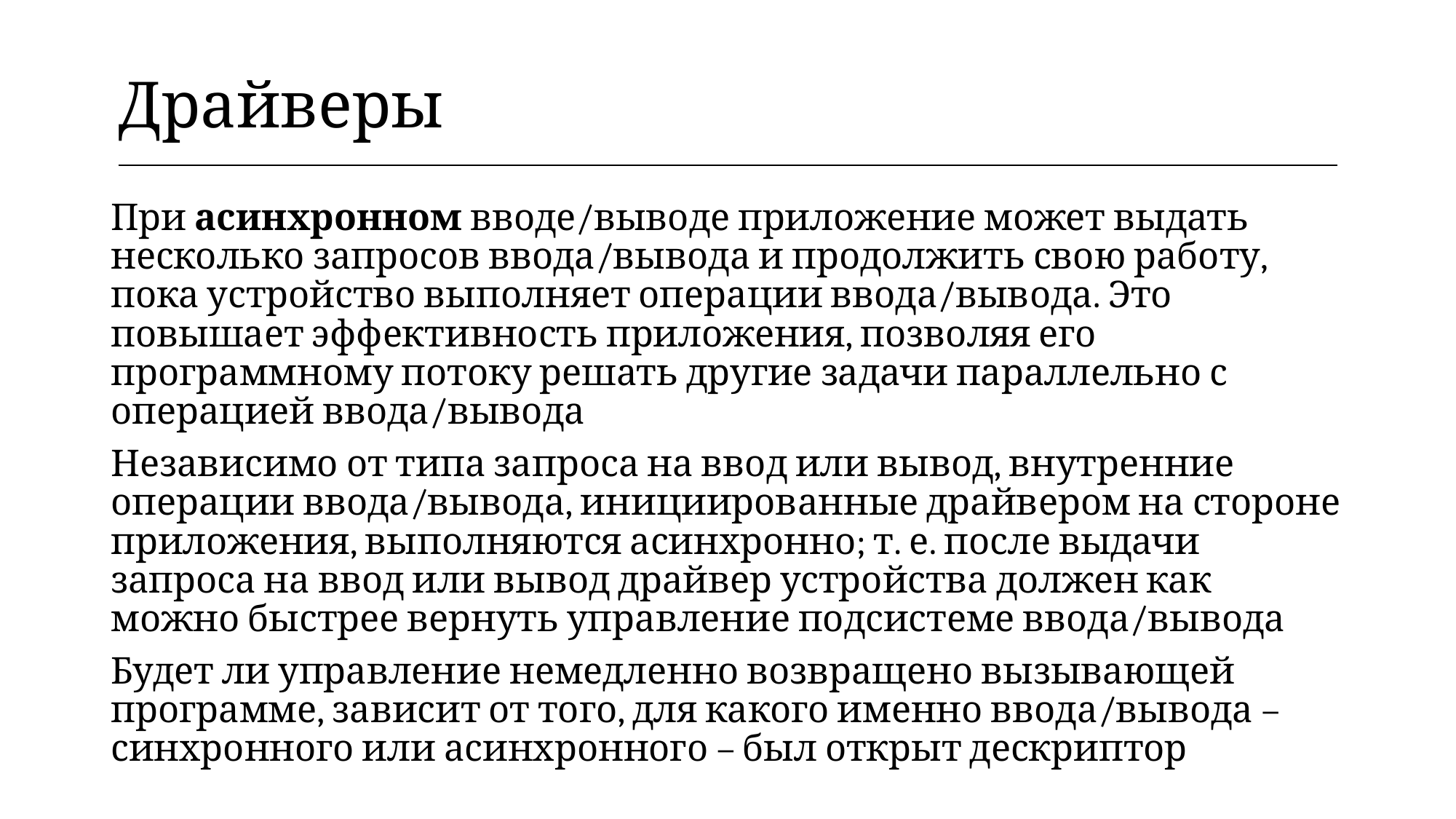

| Драйверы |
| --- |
При асинхронном вводе/выводе приложение может выдать несколько запросов ввода/вывода и продолжить свою работу, пока устройство выполняет операции ввода/вывода. Это повышает эффективность приложения, позволяя его программному потоку решать другие задачи параллельно с операцией ввода/вывода
Независимо от типа запроса на ввод или вывод, внутренние операции ввода/вывода, инициированные драйвером на стороне приложения, выполняются асинхронно; т. е. после выдачи запроса на ввод или вывод драйвер устройства должен как можно быстрее вернуть управление подсистеме ввода/вывода
Будет ли управление немедленно возвращено вызывающей программе, зависит от того, для какого именно ввода/вывода – синхронного или асинхронного – был открыт дескриптор